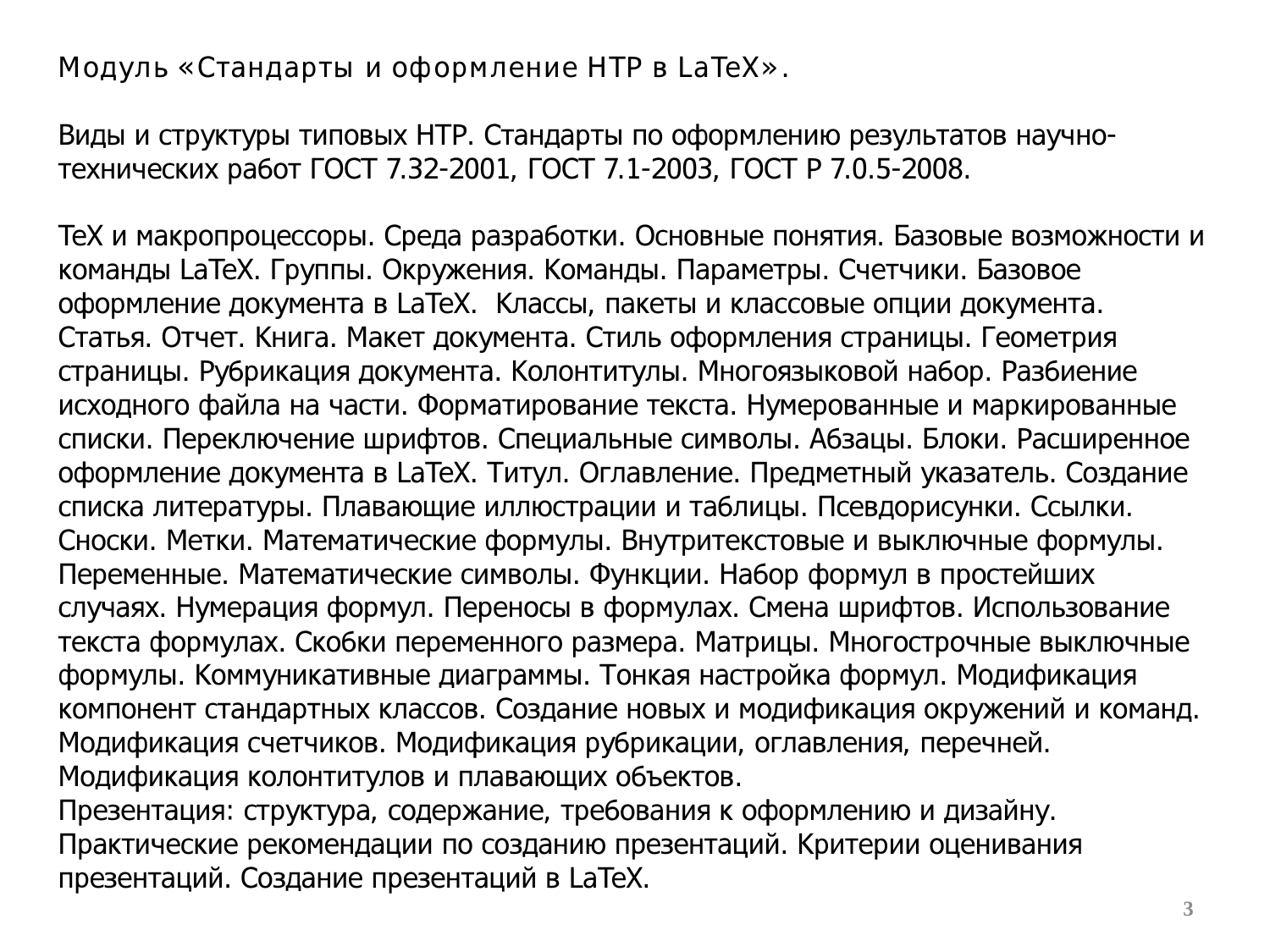

Модуль «Стандарты и оформление НТР в LaTeX».

Виды и структуры типовых НТР. Стандарты по оформлению результатов научно-технических работ ГОСТ 7.32-2001, ГОСТ 7.1-2003, ГОСТ Р 7.0.5-2008.

TeX и макропроцессоры. Среда разработки. Основные понятия. Базовые возможности и команды LaTeX. Группы. Окружения. Команды. Параметры. Счетчики. Базовое оформление документа в LaTeX.  Классы, пакеты и классовые опции документа. Статья. Отчет. Книга. Макет документа. Стиль оформления страницы. Геометрия страницы. Рубрикация документа. Колонтитулы. Многоязыковой набор. Разбиение исходного файла на части. Форматирование текста. Нумерованные и маркированные списки. Переключение шрифтов. Специальные символы. Абзацы. Блоки. Расширенное оформление документа в LaTeX. Титул. Оглавление. Предметный указатель. Создание списка литературы. Плавающие иллюстрации и таблицы. Псевдорисунки. Ссылки. Сноски. Метки. Математические формулы. Внутритекстовые и выключные формулы. Переменные. Математические символы. Функции. Набор формул в простейших случаях. Нумерация формул. Переносы в формулах. Смена шрифтов. Использование текста формулах. Скобки переменного размера. Матрицы. Многострочные выключные формулы. Коммуникативные диаграммы. Тонкая настройка формул. Модификация компонент стандартных классов. Создание новых и модификация окружений и команд. Модификация счетчиков. Модификация рубрикации, оглавления, перечней. Модификация колонтитулов и плавающих объектов.
Презентация: структура, содержание, требования к оформлению и дизайну. Практические рекомендации по созданию презентаций. Критерии оценивания презентаций. Создание презентаций в LaTeX.
3